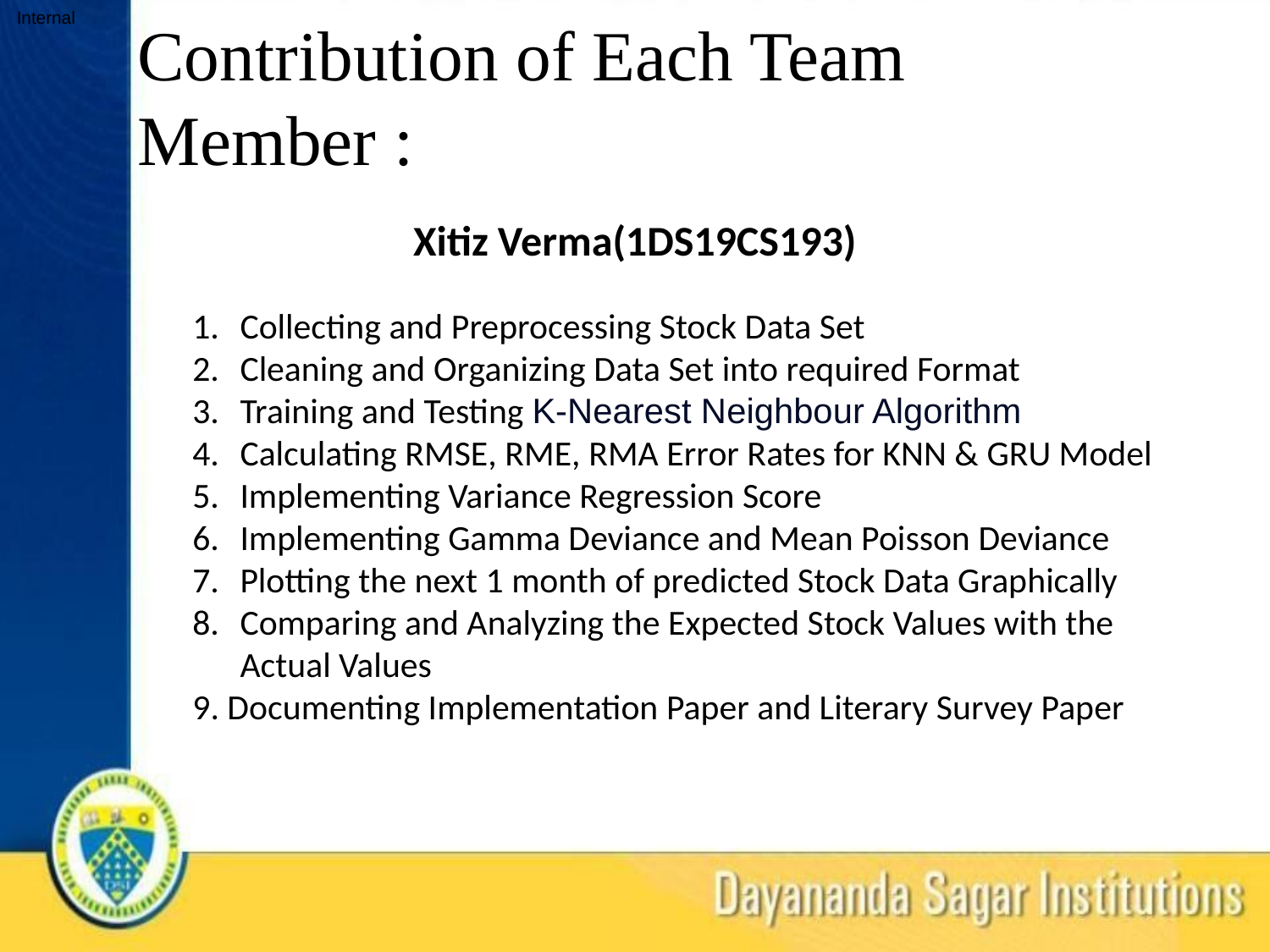

# Contribution of Each Team Member :
Xitiz Verma(1DS19CS193)
Collecting and Preprocessing Stock Data Set
Cleaning and Organizing Data Set into required Format
Training and Testing K-Nearest Neighbour Algorithm
Calculating RMSE, RME, RMA Error Rates for KNN & GRU Model
Implementing Variance Regression Score
Implementing Gamma Deviance and Mean Poisson Deviance
Plotting the next 1 month of predicted Stock Data Graphically
Comparing and Analyzing the Expected Stock Values with the Actual Values
9. Documenting Implementation Paper and Literary Survey Paper